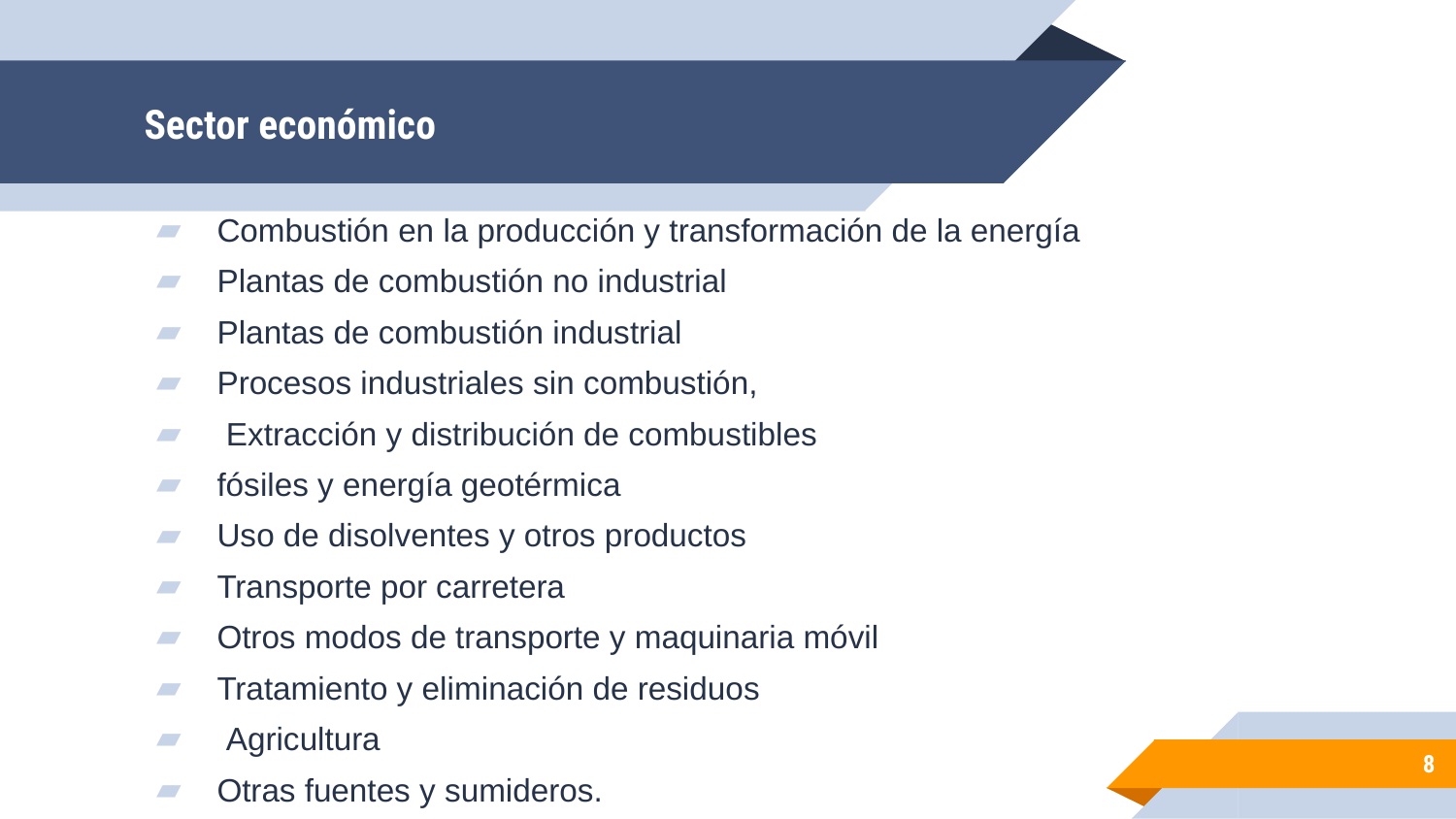

# Sector económico
Combustión en la producción y transformación de la energía
Plantas de combustión no industrial
Plantas de combustión industrial
Procesos industriales sin combustión,
 Extracción y distribución de combustibles
fósiles y energía geotérmica
Uso de disolventes y otros productos
Transporte por carretera
Otros modos de transporte y maquinaria móvil
Tratamiento y eliminación de residuos
 Agricultura
Otras fuentes y sumideros.
8